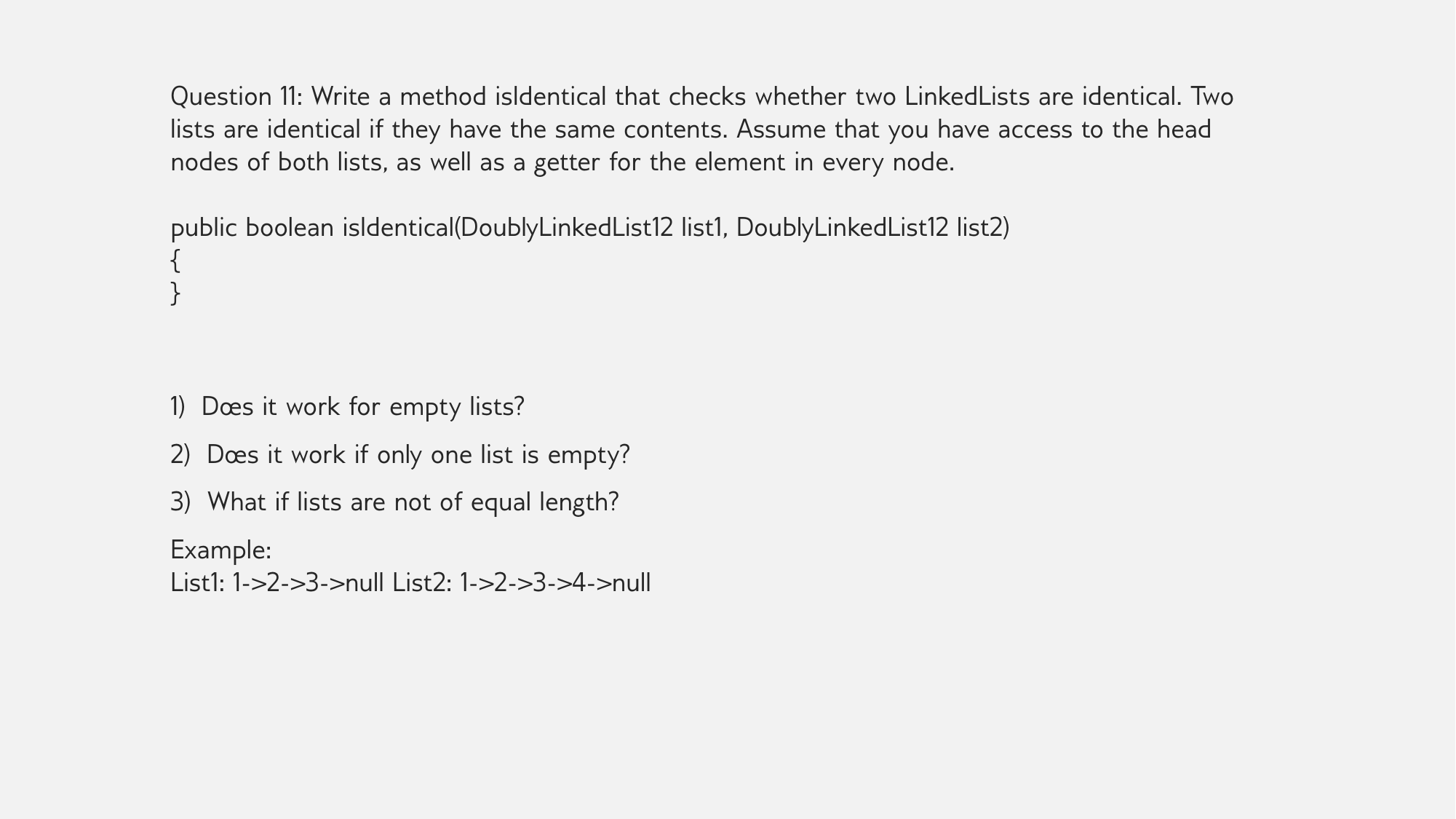

Question 11: Write a method isIdentical that checks whether two LinkedLists are identical. Two lists are identical if they have the same contents. Assume that you have access to the head nodes of both lists, as well as a getter for the element in every node.

public boolean isIdentical(DoublyLinkedList12 list1, DoublyLinkedList12 list2)
{
}

1)  Does it work for empty lists?
2)  Does it work if only one list is empty?
3)  What if lists are not of equal length?
Example:
List1: 1->2->3->null List2: 1->2->3->4->null